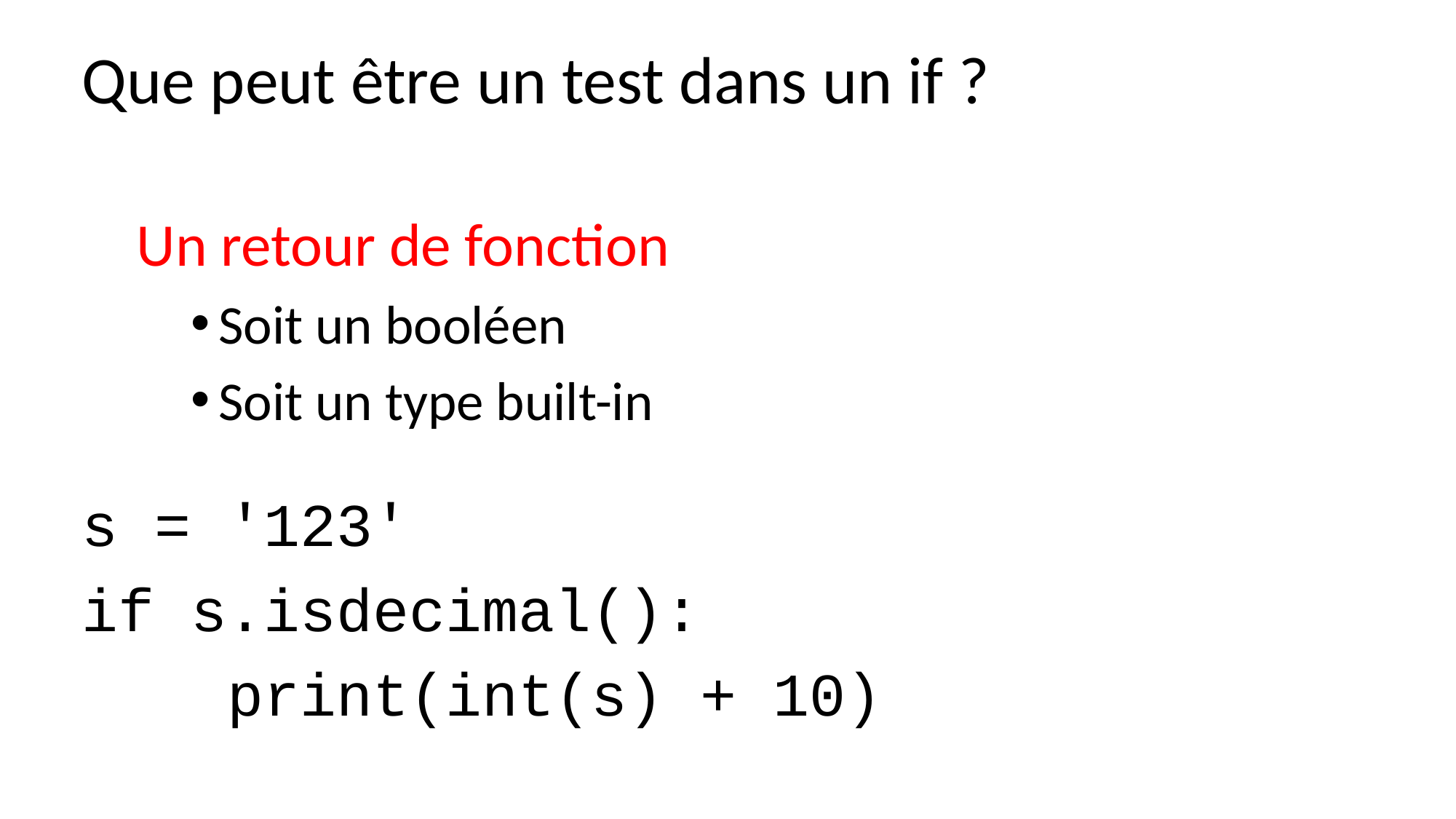

Que peut être un test dans un if ?

Un retour de fonction
Soit un booléen
Soit un type built-in

s = '123'
if s.isdecimal():
    print(int(s) + 10)